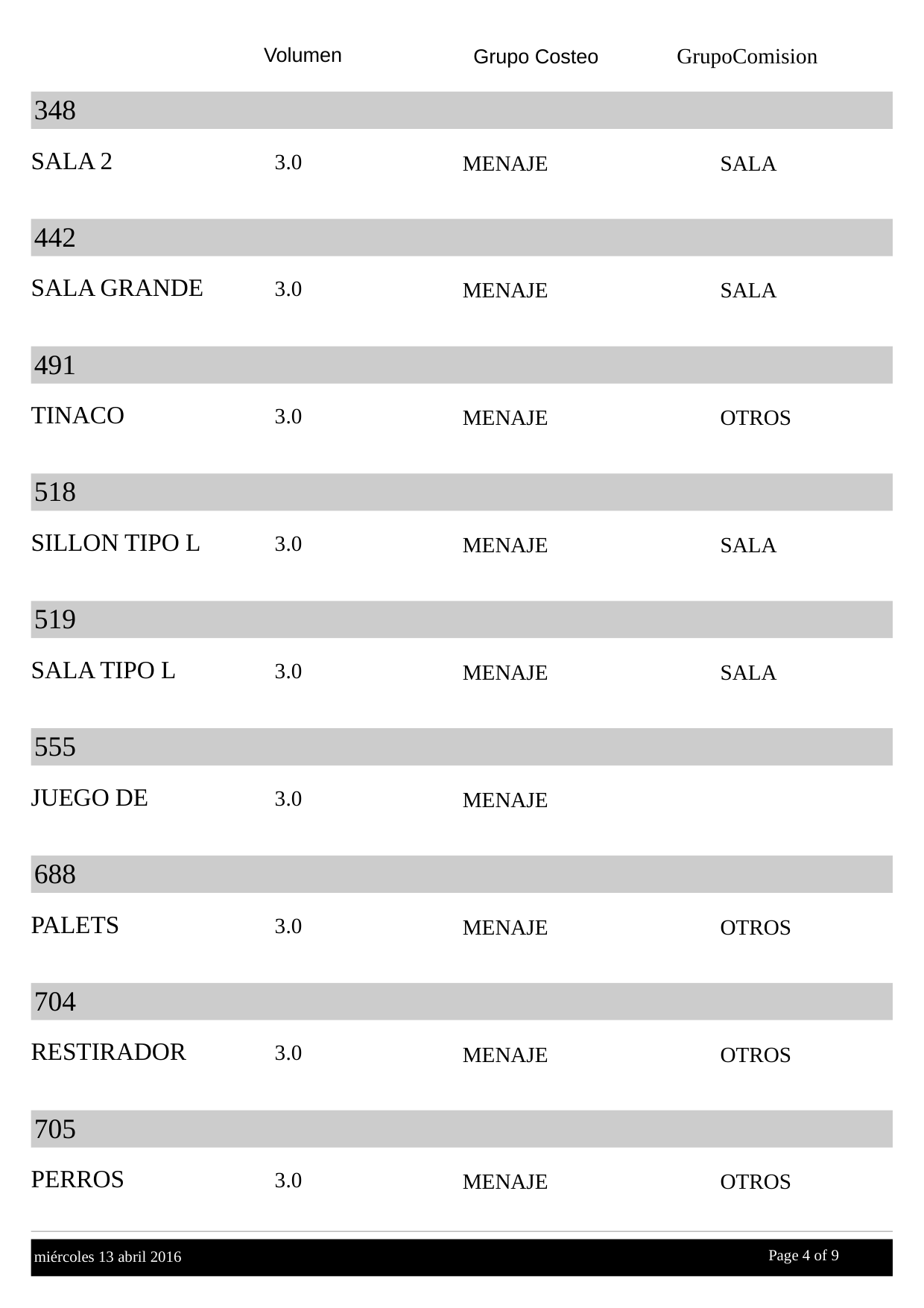

Volumen
GrupoComision
Grupo Costeo

348
SALA 2
3.0
MENAJE
SALA

442
SALA GRANDE
3.0
MENAJE
SALA

491
TINACO
3.0
MENAJE
OTROS

518
SILLON TIPO L
3.0
MENAJE
SALA

519
SALA TIPO L
3.0
MENAJE
SALA

555
JUEGO DE
3.0
MENAJE

688
PALETS
3.0
MENAJE
OTROS

704
RESTIRADOR
3.0
MENAJE
OTROS

705
PERROS
3.0
MENAJE
OTROS

Page 4 of
 9
miércoles 13 abril 2016